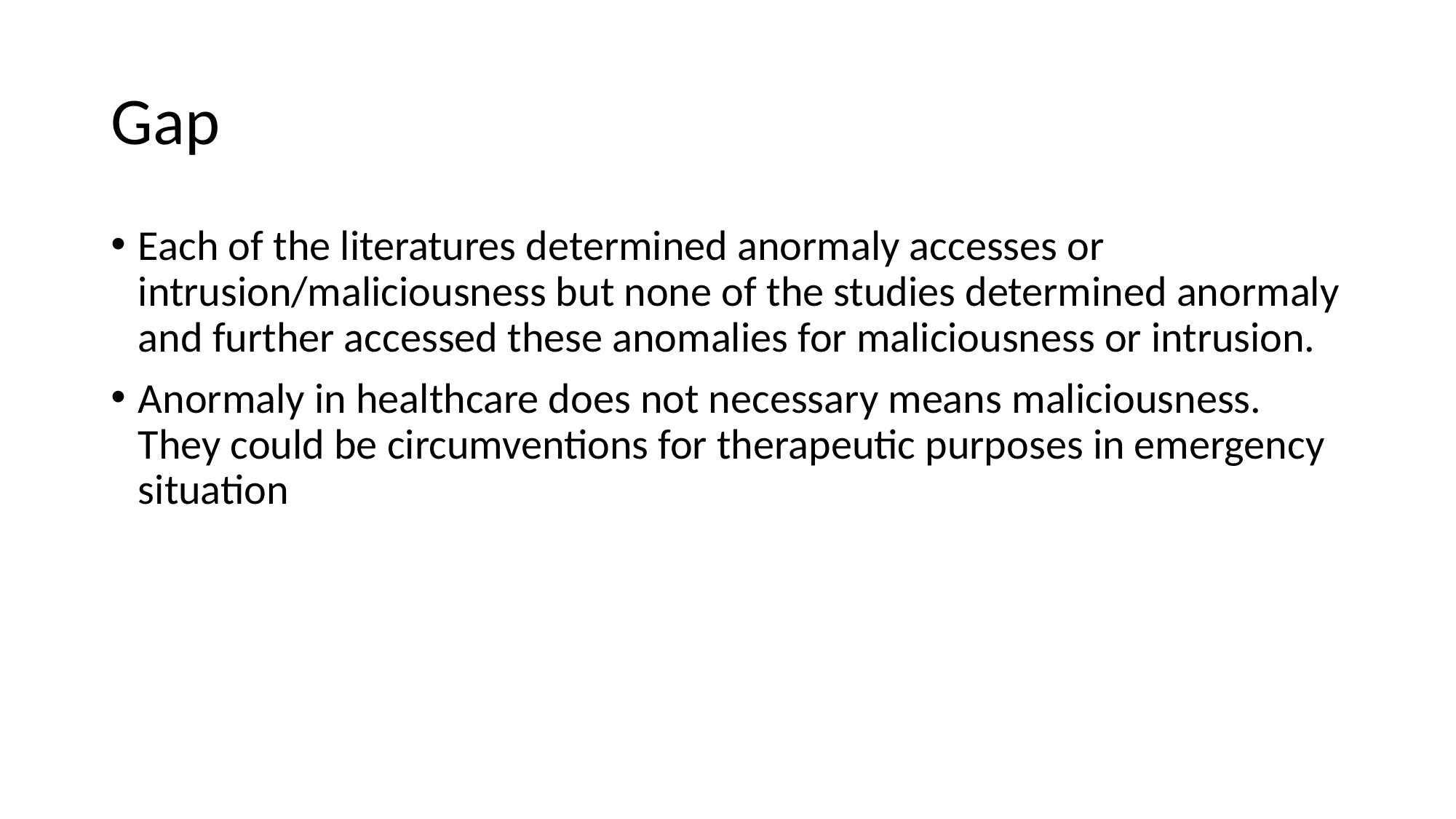

# Gap
Each of the literatures determined anormaly accesses or intrusion/maliciousness but none of the studies determined anormaly and further accessed these anomalies for maliciousness or intrusion.
Anormaly in healthcare does not necessary means maliciousness. They could be circumventions for therapeutic purposes in emergency situation